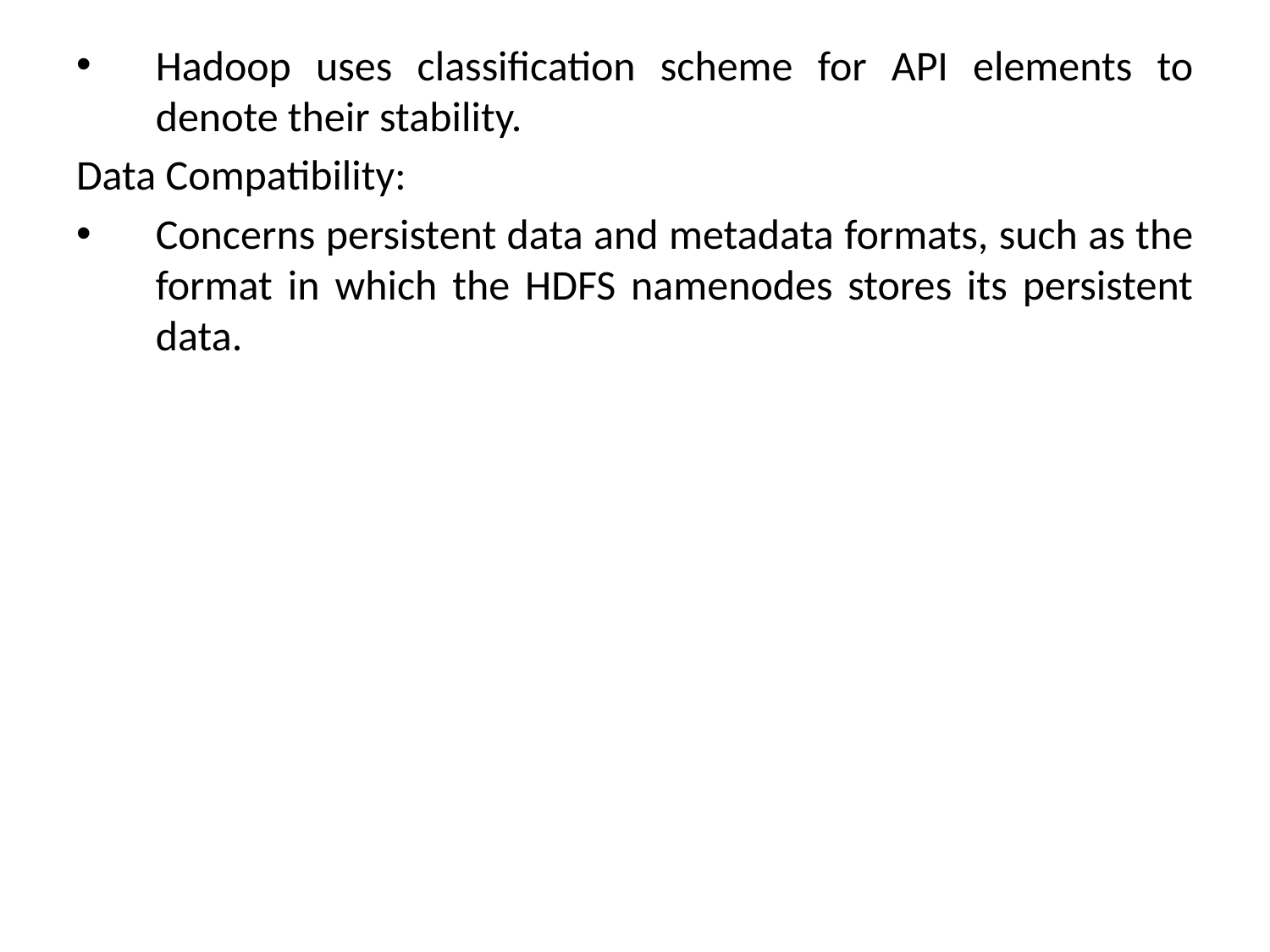

Hadoop uses classification scheme for API elements to denote their stability.
Data Compatibility:
Concerns persistent data and metadata formats, such as the format in which the HDFS namenodes stores its persistent data.